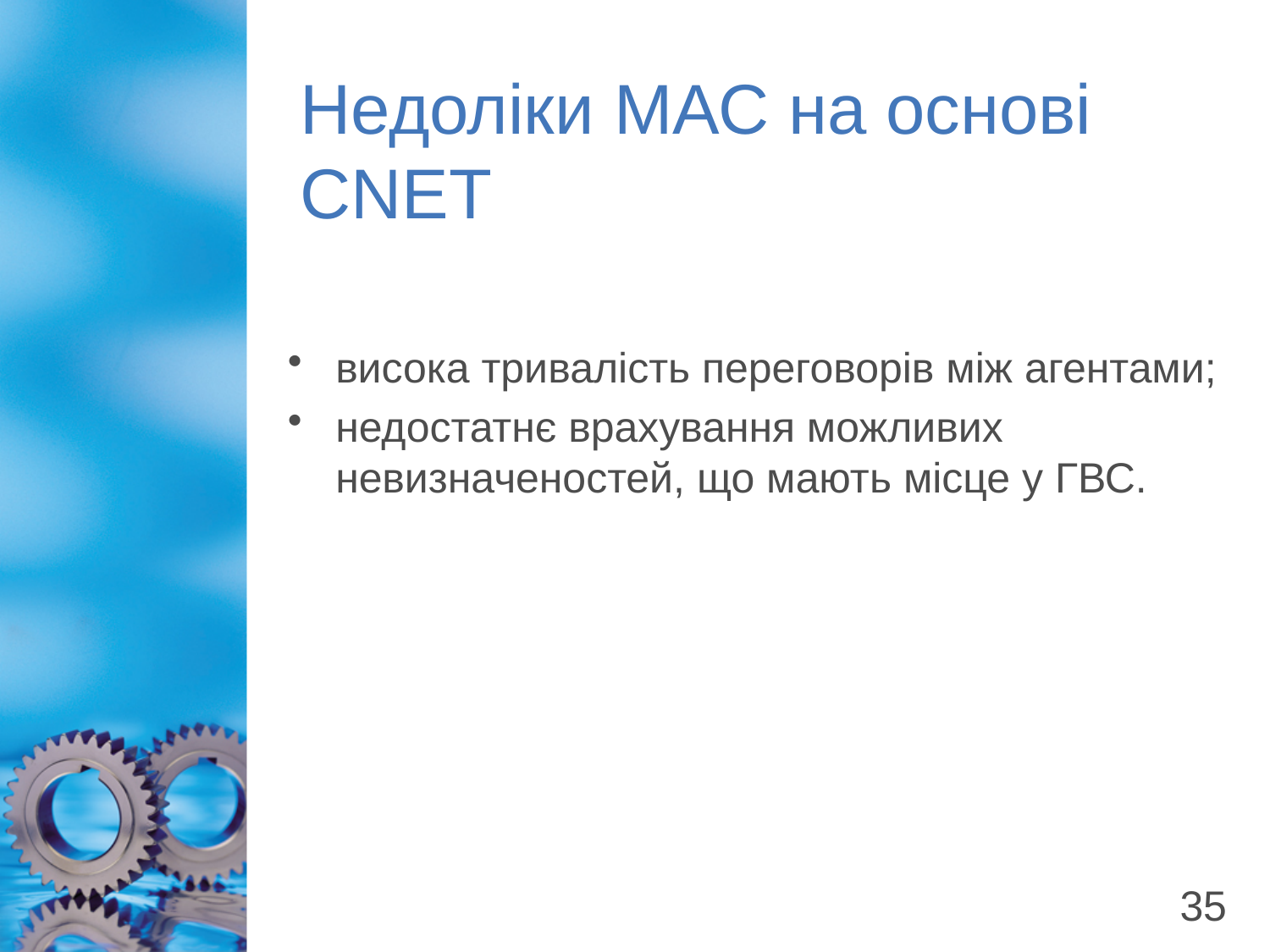

# Недоліки МАС на основі CNET

висока тривалість переговорів між агентами;
недостатнє врахування можливих невизначеностей, що мають місце у ГВС.